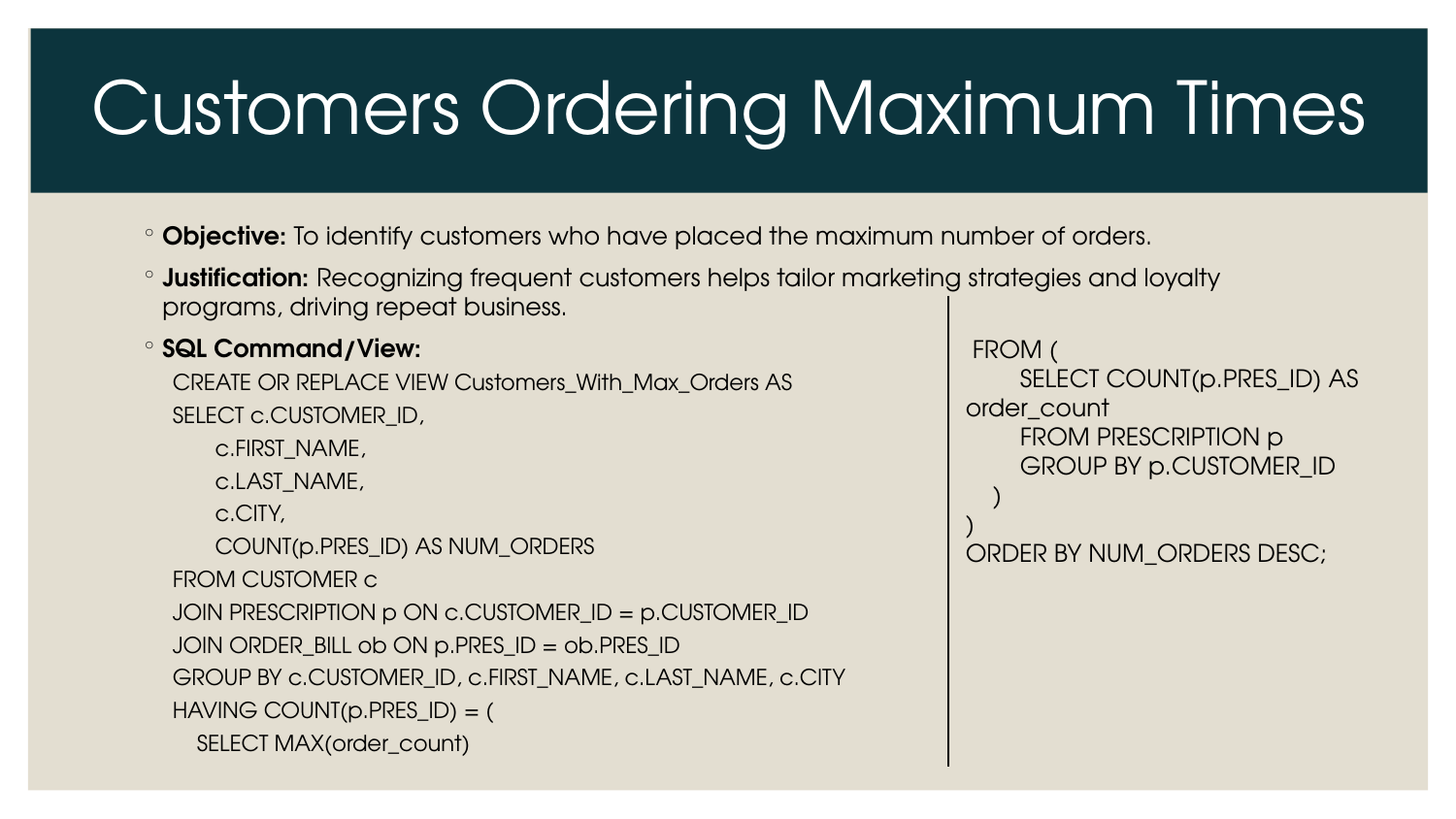

# Customers Ordering Maximum Times
Objective: To identify customers who have placed the maximum number of orders.
Justification: Recognizing frequent customers helps tailor marketing strategies and loyalty programs, driving repeat business.
SQL Command/View:
CREATE OR REPLACE VIEW Customers_With_Max_Orders AS
SELECT c.CUSTOMER_ID,
       c.FIRST_NAME,
       c.LAST_NAME,
       c.CITY,
       COUNT(p.PRES_ID) AS NUM_ORDERS
FROM CUSTOMER c
JOIN PRESCRIPTION p ON c.CUSTOMER_ID = p.CUSTOMER_ID
JOIN ORDER_BILL ob ON p.PRES_ID = ob.PRES_ID
GROUP BY c.CUSTOMER_ID, c.FIRST_NAME, c.LAST_NAME, c.CITY
HAVING COUNT(p.PRES_ID) = (
    SELECT MAX(order_count)
 FROM (
        SELECT COUNT(p.PRES_ID) AS order_count
        FROM PRESCRIPTION p
        GROUP BY p.CUSTOMER_ID
    )
)
ORDER BY NUM_ORDERS DESC;